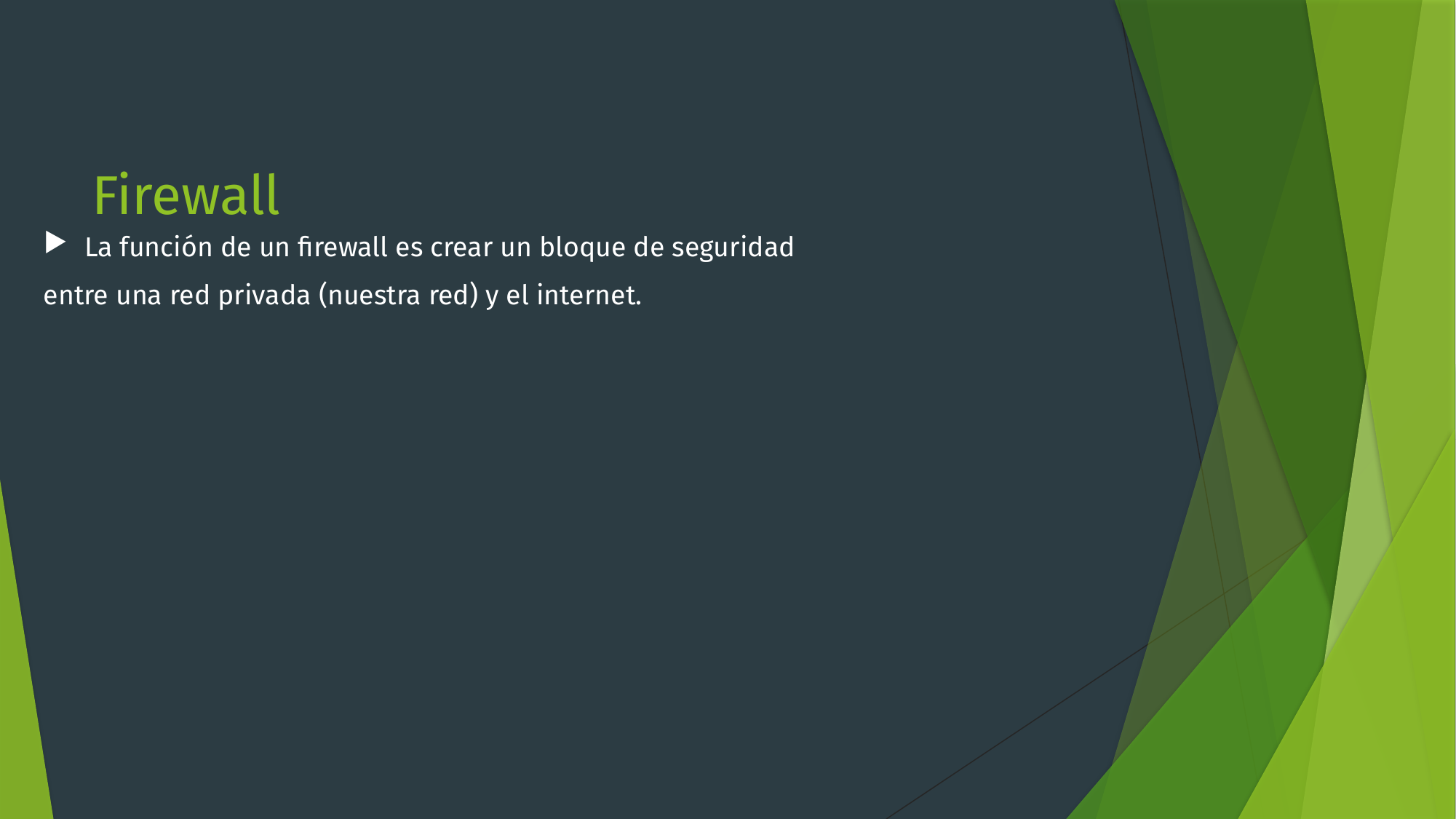

# Firewall
La función de un firewall es crear un bloque de seguridad
entre una red privada (nuestra red) y el internet.